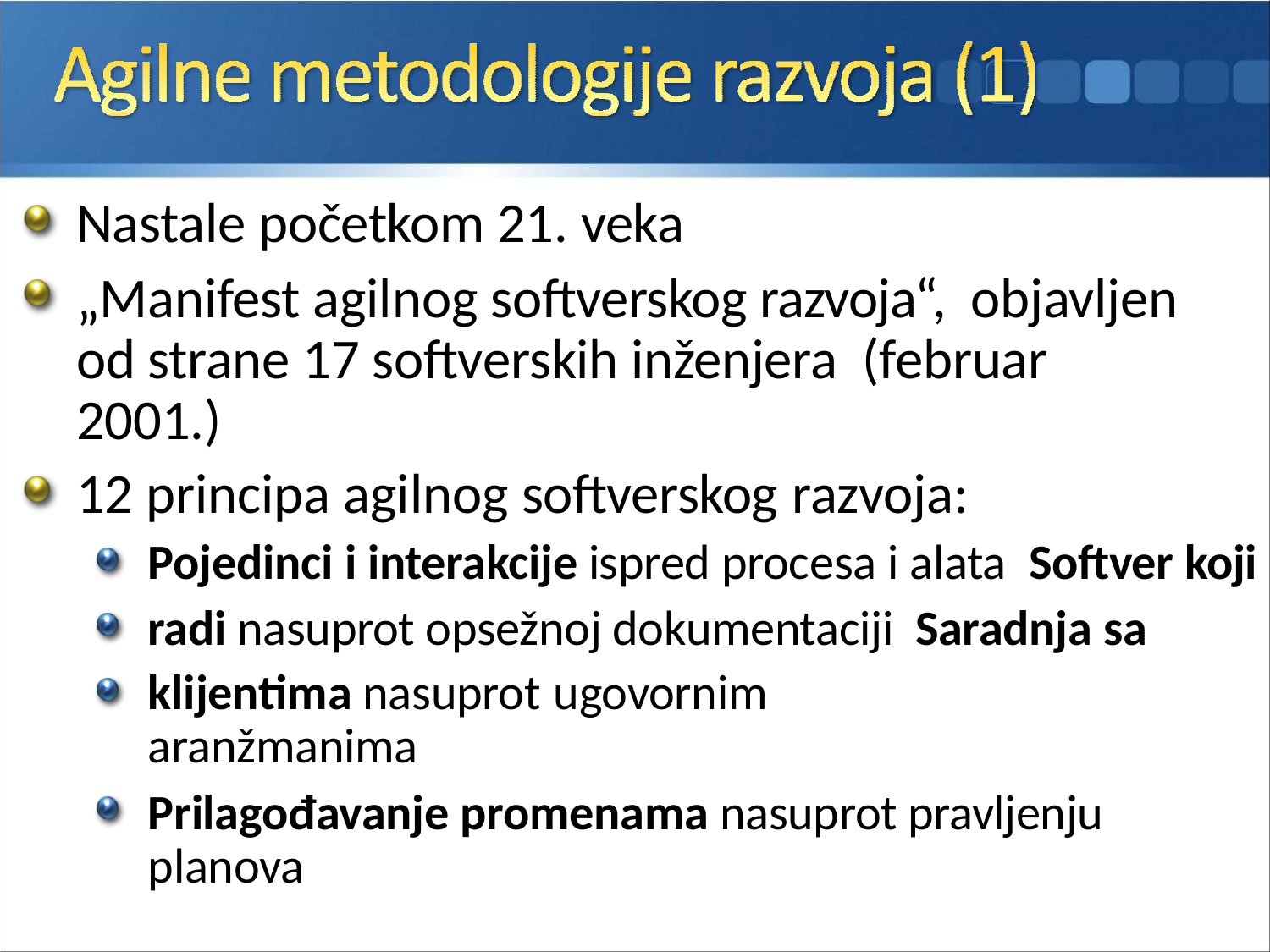

# Nastale početkom 21. veka

„Manifest agilnog softverskog razvoja“,  objavljen od strane 17 softverskih inženjera  (februar 2001.)
12 principa agilnog softverskog razvoja:
Pojedinci i interakcije ispred procesa i alata  Softver koji radi nasuprot opsežnoj dokumentaciji  Saradnja sa klijentima nasuprot ugovornim
aranžmanima
Prilagođavanje promenama nasuprot pravljenju  planova